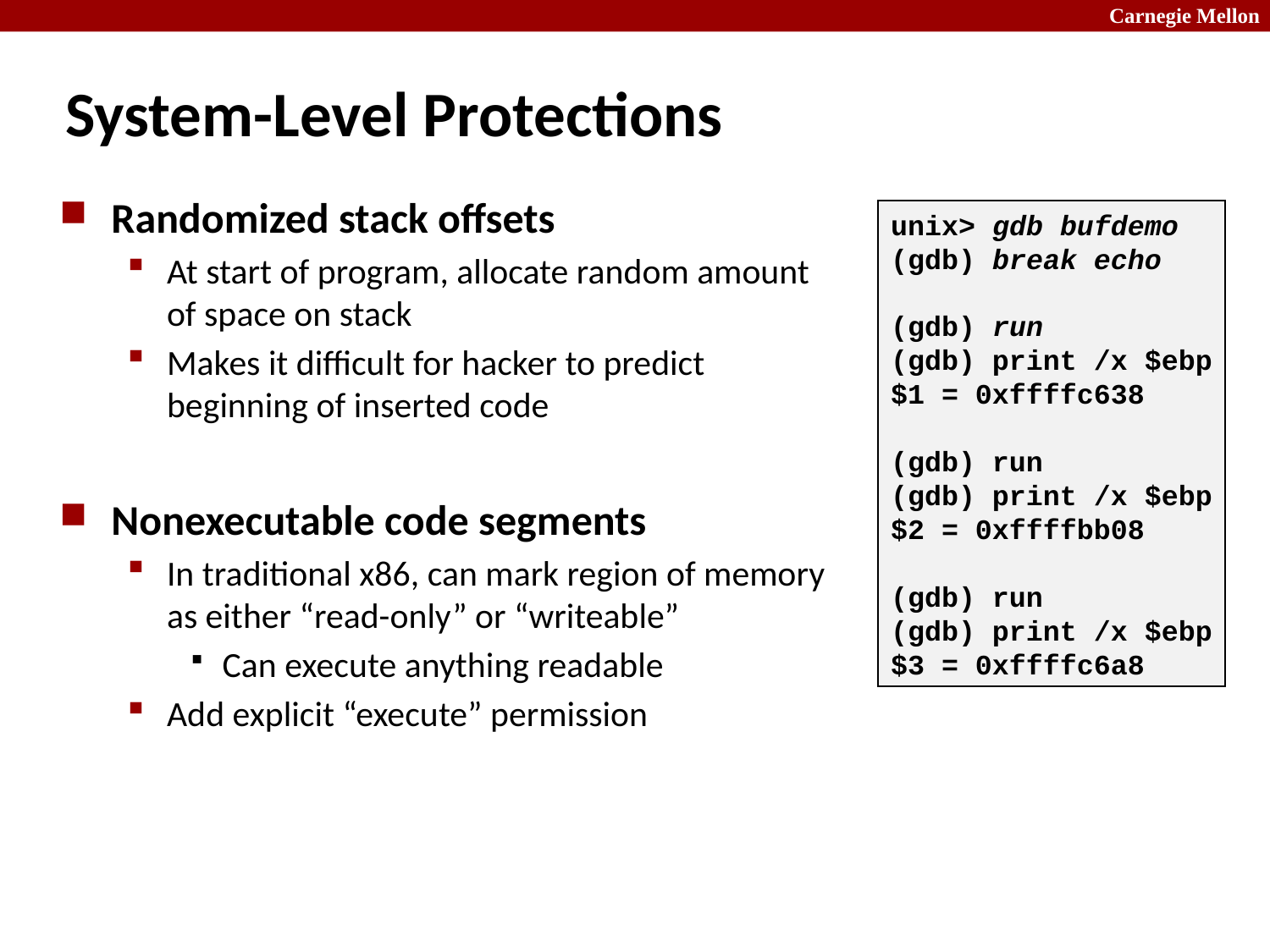

# System-Level Protections
Randomized stack offsets
At start of program, allocate random amount of space on stack
Makes it difficult for hacker to predict beginning of inserted code

Nonexecutable code segments
In traditional x86, can mark region of memory as either “read-only” or “writeable”
Can execute anything readable
Add explicit “execute” permission

unix> gdb bufdemo
(gdb) break echo

(gdb) run
(gdb) print /x $ebp
$1 = 0xffffc638

(gdb) run
(gdb) print /x $ebp
$2 = 0xffffbb08

(gdb) run
(gdb) print /x $ebp
$3 = 0xffffc6a8